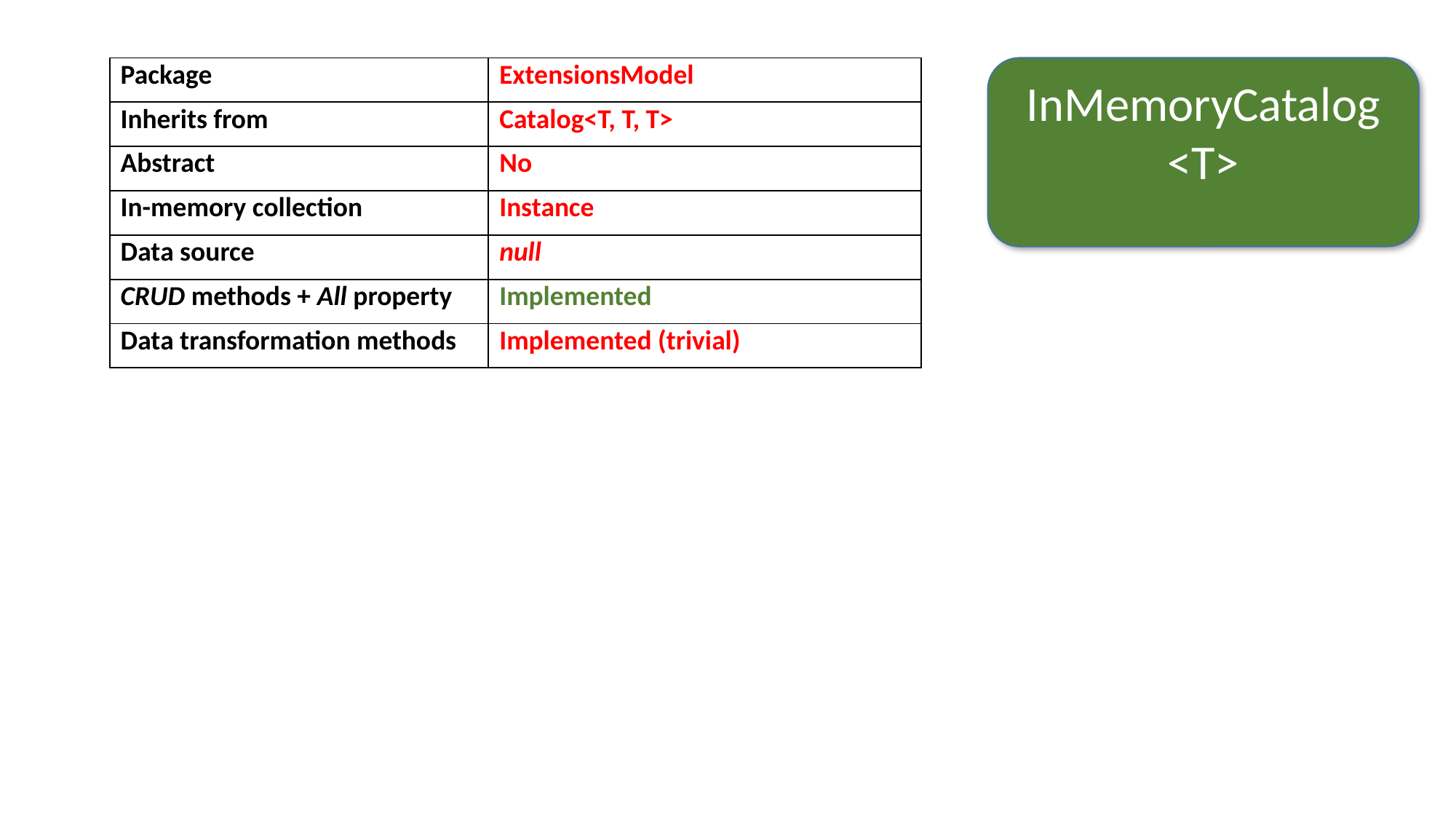

| Package | ExtensionsModel |
| --- | --- |
| Inherits from | Catalog<T, T, T> |
| Abstract | No |
| In-memory collection | Instance |
| Data source | null |
| CRUD methods + All property | Implemented |
| Data transformation methods | Implemented (trivial) |
InMemoryCatalog
<T>